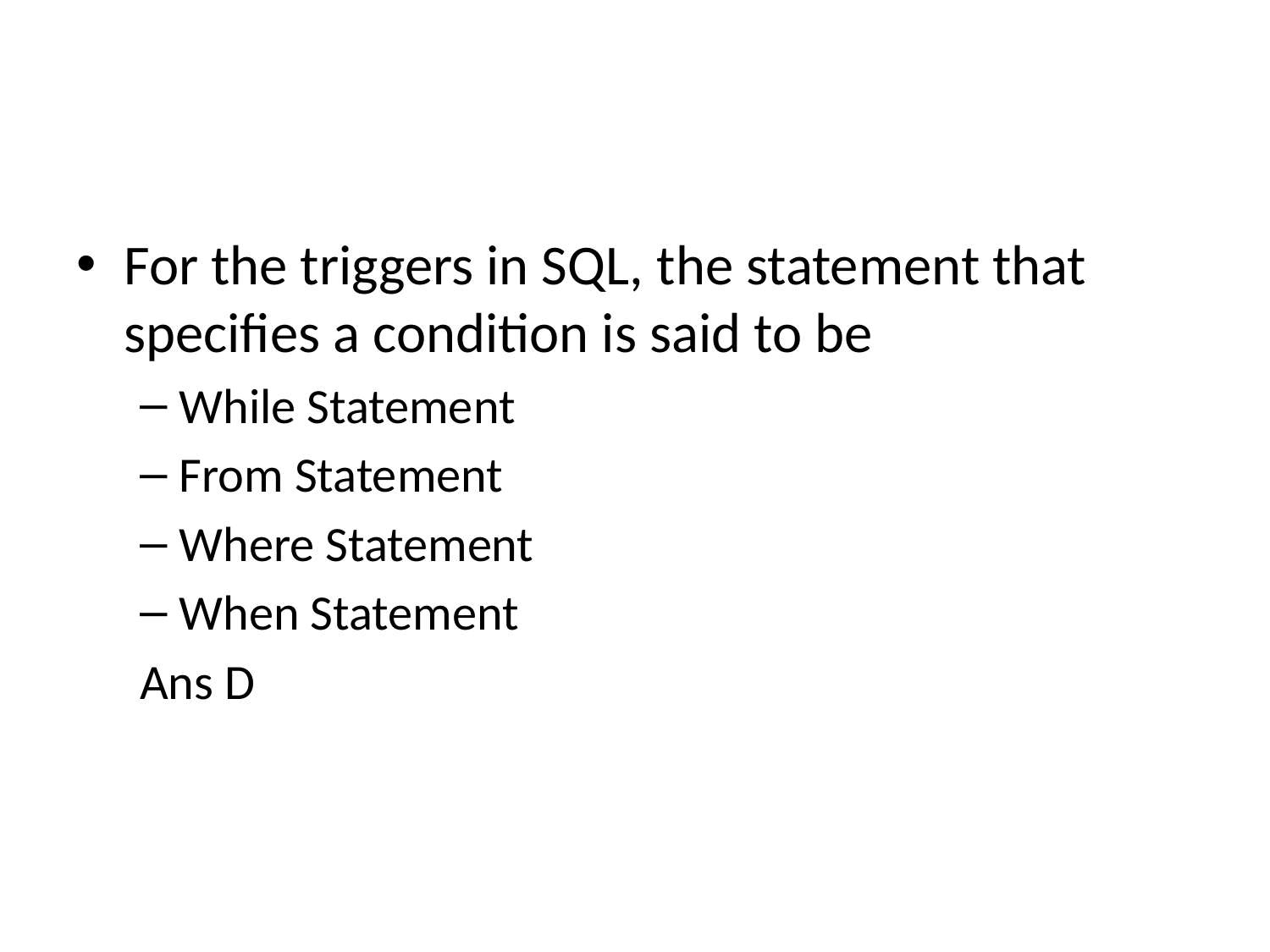

#
For the triggers in SQL, the statement that specifies a condition is said to be
While Statement
From Statement
Where Statement
When Statement
Ans D